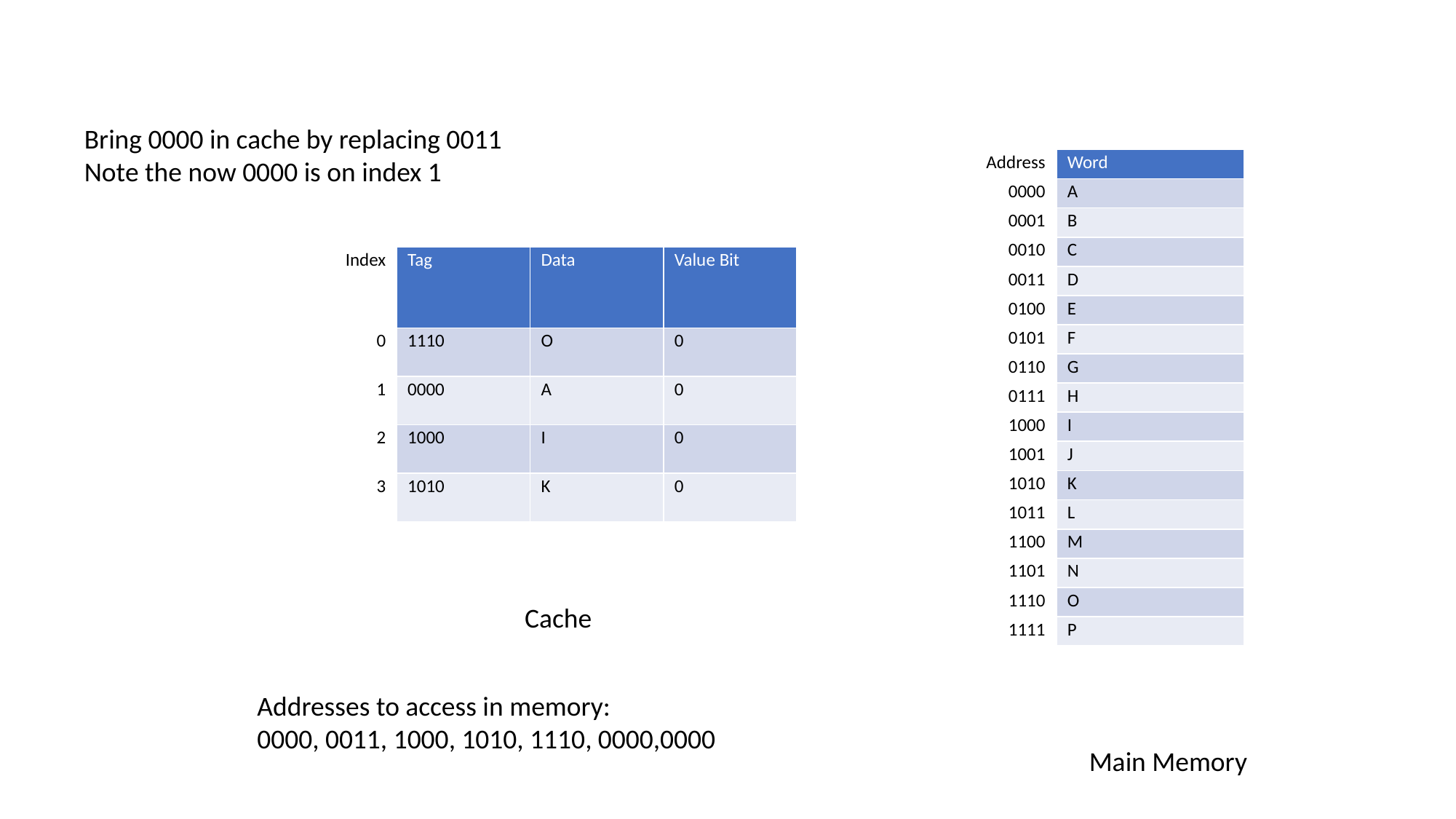

Bring 0000 in cache by replacing 0011
Note the now 0000 is on index 1

| Address | Word |
| --- | --- |
| 0000 | A |
| 0001 | B |
| 0010 | C |
| 0011 | D |
| 0100 | E |
| 0101 | F |
| 0110 | G |
| 0111 | H |
| 1000 | I |
| 1001 | J |
| 1010 | K |
| 1011 | L |
| 1100 | M |
| 1101 | N |
| 1110 | O |
| 1111 | P |
| Index | Tag | Data | Value Bit |
| --- | --- | --- | --- |
| 0 | 1110 | O | 0 |
| 1 | 0000 | A | 0 |
| 2 | 1000 | I | 0 |
| 3 | 1010 | K | 0 |
Cache
Addresses to access in memory:
0000, 0011, 1000, 1010, 1110, 0000,0000

Main Memory